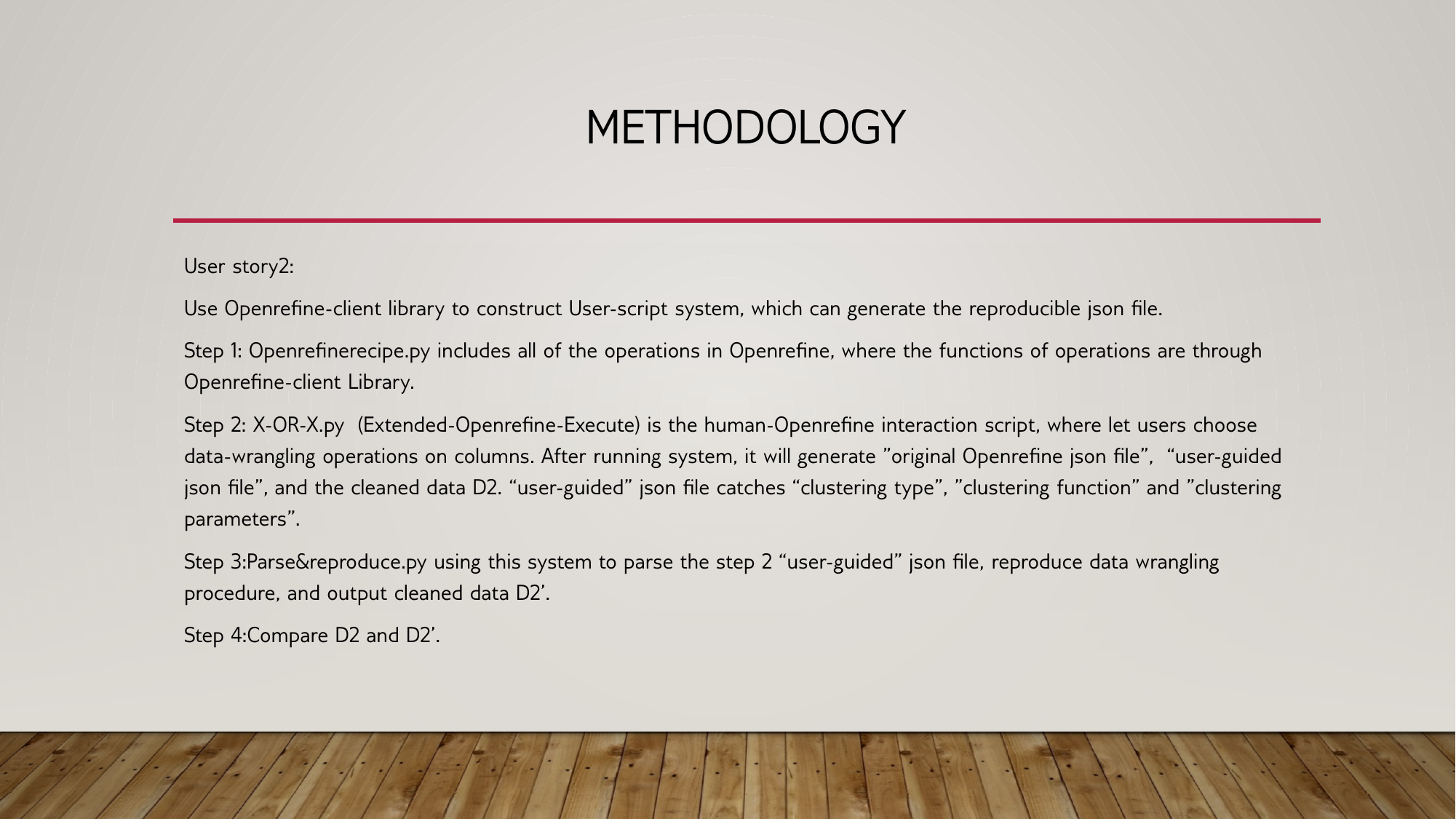

# methodology
User story2:
Use Openrefine-client library to construct User-script system, which can generate the reproducible json file.
Step 1: Openrefinerecipe.py includes all of the operations in Openrefine, where the functions of operations are through Openrefine-client Library.
Step 2: X-OR-X.py  (Extended-Openrefine-Execute) is the human-Openrefine interaction script, where let users choose data-wrangling operations on columns. After running system, it will generate ”original Openrefine json file”,  “user-guided json file”, and the cleaned data D2. “user-guided” json file catches “clustering type”, ”clustering function” and ”clustering parameters”.
Step 3:Parse&reproduce.py using this system to parse the step 2 “user-guided” json file, reproduce data wrangling procedure, and output cleaned data D2’.
Step 4:Compare D2 and D2’.